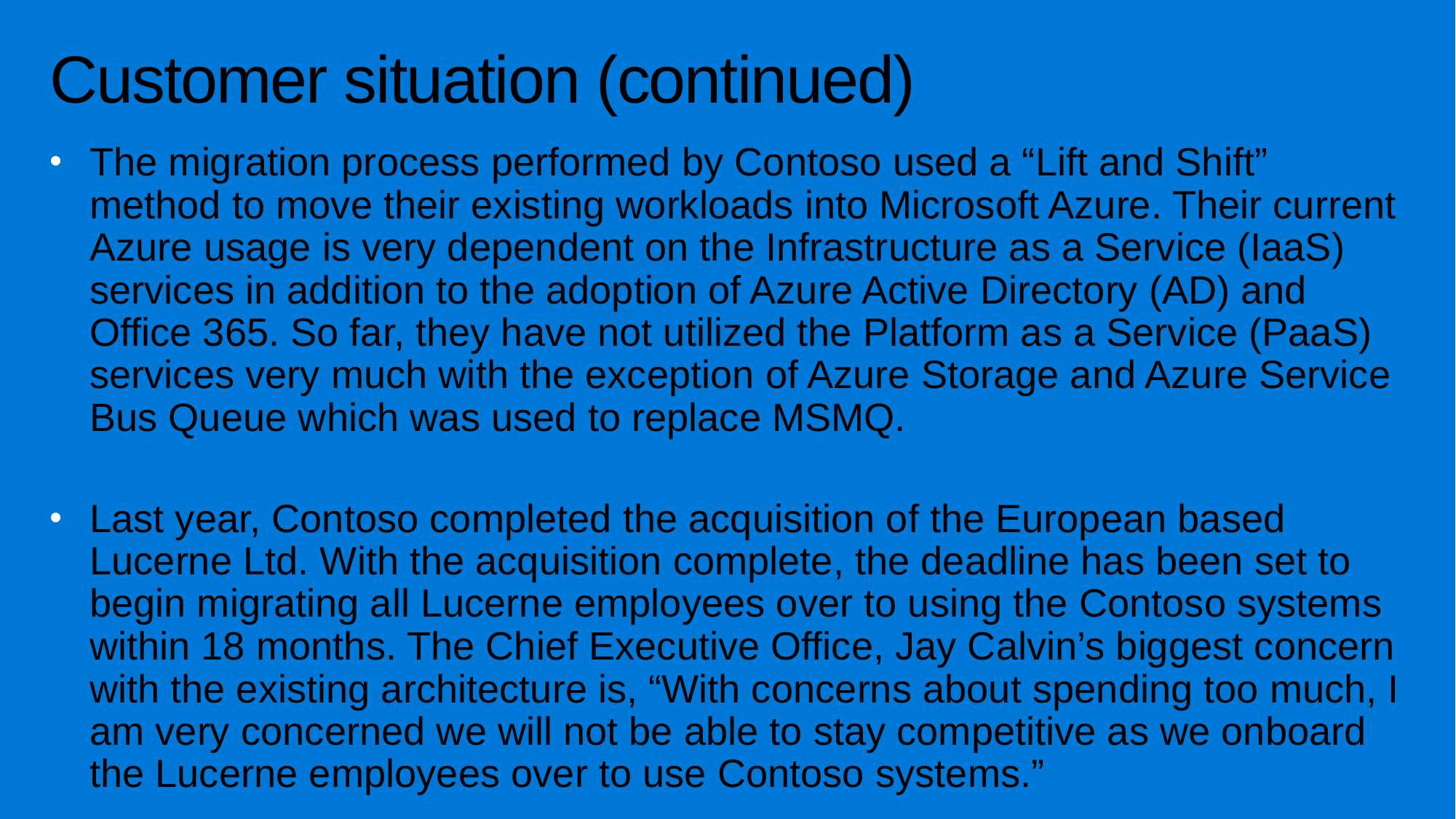

# Customer situation (continued)
The migration process performed by Contoso used a “Lift and Shift” method to move their existing workloads into Microsoft Azure. Their current Azure usage is very dependent on the Infrastructure as a Service (IaaS) services in addition to the adoption of Azure Active Directory (AD) and Office 365. So far, they have not utilized the Platform as a Service (PaaS) services very much with the exception of Azure Storage and Azure Service Bus Queue which was used to replace MSMQ.

Last year, Contoso completed the acquisition of the European based Lucerne Ltd. With the acquisition complete, the deadline has been set to begin migrating all Lucerne employees over to using the Contoso systems within 18 months. The Chief Executive Office, Jay Calvin’s biggest concern with the existing architecture is, “With concerns about spending too much, I am very concerned we will not be able to stay competitive as we onboard the Lucerne employees over to use Contoso systems.”